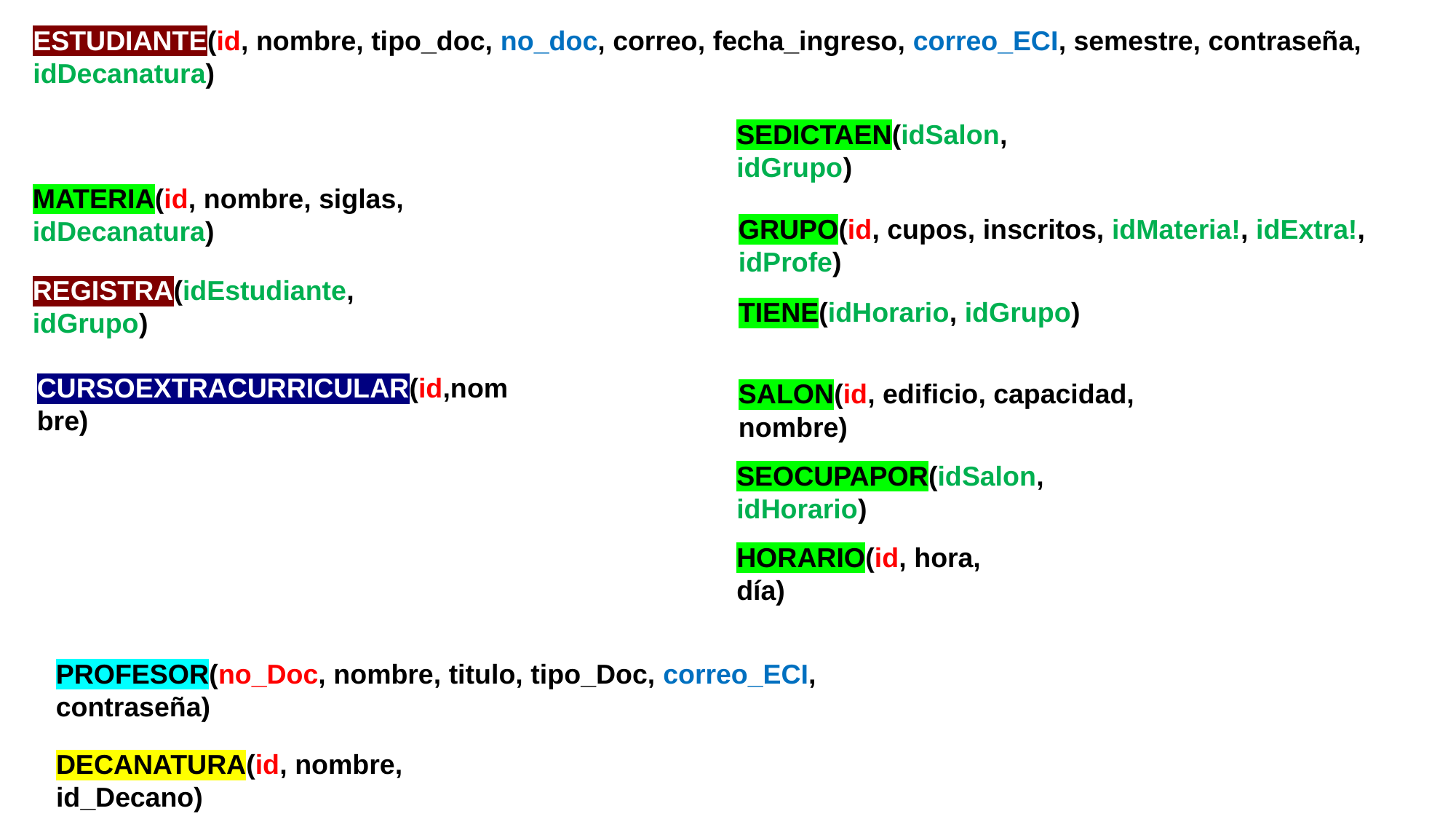

ESTUDIANTE(id, nombre, tipo_doc, no_doc, correo, fecha_ingreso, correo_ECI, semestre, contraseña, idDecanatura)
SEDICTAEN(idSalon, idGrupo)
MATERIA(id, nombre, siglas, idDecanatura)
GRUPO(id, cupos, inscritos, idMateria!, idExtra!, idProfe)
REGISTRA(idEstudiante, idGrupo)
TIENE(idHorario, idGrupo)
CURSOEXTRACURRICULAR(id,nombre)
SALON(id, edificio, capacidad, nombre)
SEOCUPAPOR(idSalon, idHorario)
HORARIO(id, hora, día)
PROFESOR(no_Doc, nombre, titulo, tipo_Doc, correo_ECI, contraseña)
DECANATURA(id, nombre, id_Decano)